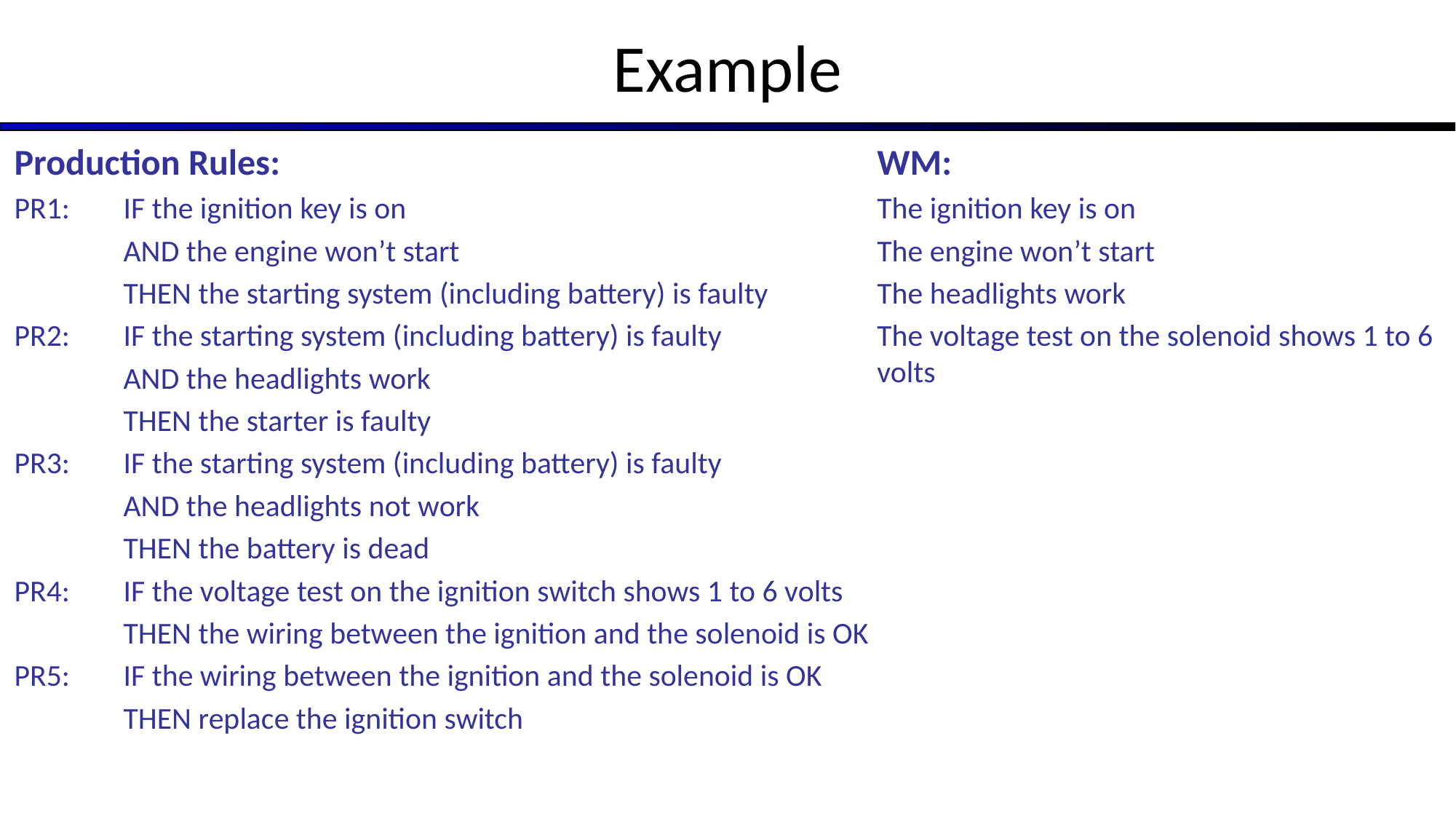

# Example
Production Rules:
PR1: 	IF the ignition key is on
	AND the engine won’t start
	THEN the starting system (including battery) is faulty
PR2: 	IF the starting system (including battery) is faulty
	AND the headlights work
	THEN the starter is faulty
PR3: 	IF the starting system (including battery) is faulty
	AND the headlights not work
	THEN the battery is dead
PR4: 	IF the voltage test on the ignition switch shows 1 to 6 volts
	THEN the wiring between the ignition and the solenoid is OK
PR5: 	IF the wiring between the ignition and the solenoid is OK
	THEN replace the ignition switch
WM:
The ignition key is on
The engine won’t start
The headlights work
The voltage test on the solenoid shows 1 to 6 volts